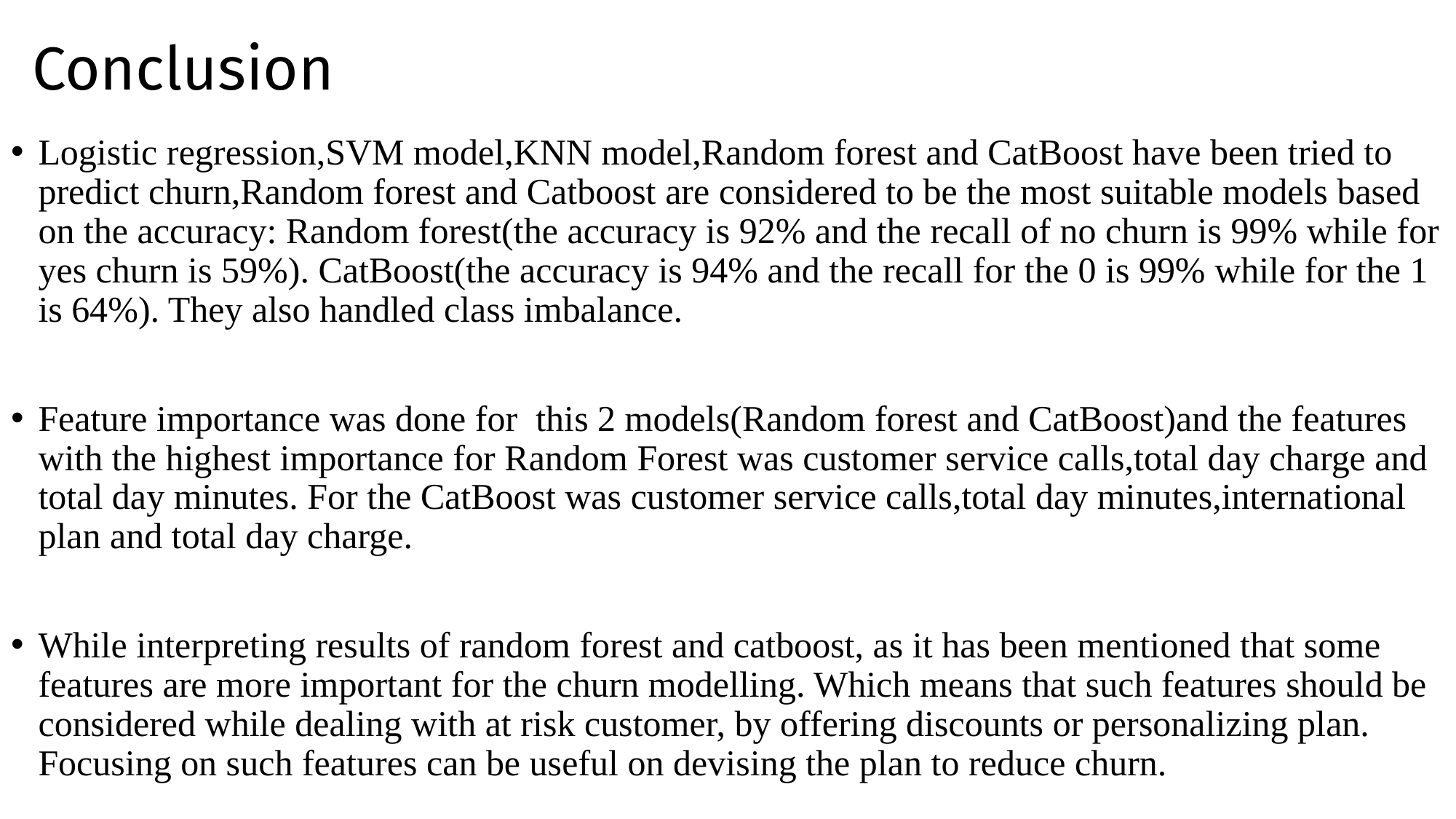

# Conclusion
Logistic regression,SVM model,KNN model,Random forest and CatBoost have been tried to predict churn,Random forest and Catboost are considered to be the most suitable models based on the accuracy: Random forest(the accuracy is 92% and the recall of no churn is 99% while for yes churn is 59%). CatBoost(the accuracy is 94% and the recall for the 0 is 99% while for the 1 is 64%). They also handled class imbalance.

Feature importance was done for  this 2 models(Random forest and CatBoost)and the features with the highest importance for Random Forest was customer service calls,total day charge and total day minutes. For the CatBoost was customer service calls,total day minutes,international plan and total day charge.

While interpreting results of random forest and catboost, as it has been mentioned that some features are more important for the churn modelling. Which means that such features should be considered while dealing with at risk customer, by offering discounts or personalizing plan. Focusing on such features can be useful on devising the plan to reduce churn.